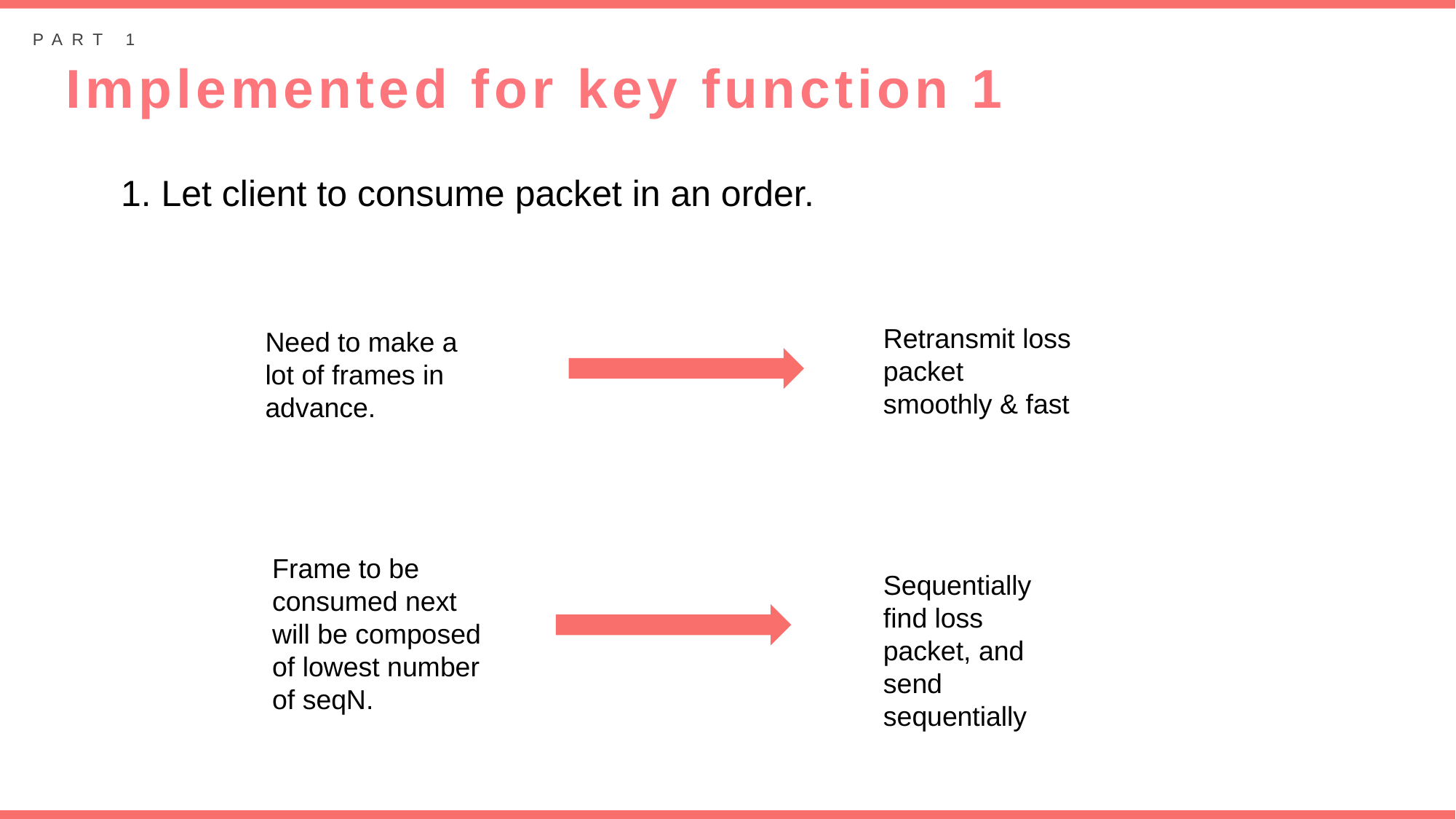

PART 1
Implemented for key function 1
1. Let client to consume packet in an order.
Retransmit loss packet smoothly & fast
Need to make a lot of frames in advance.

Frame to be consumed next will be composed of lowest number of seqN.
Sequentially find loss packet, and send sequentially